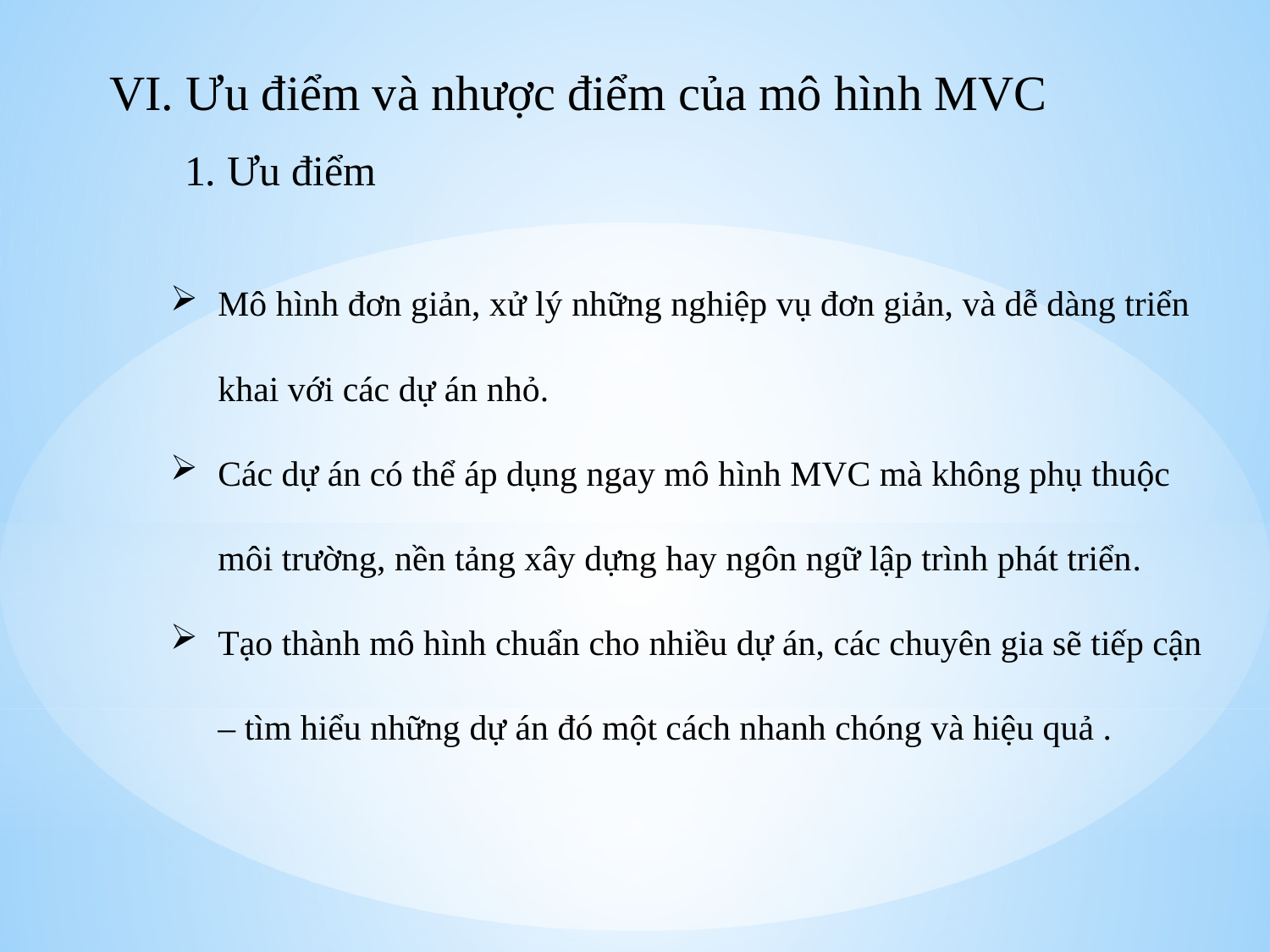

VI. Ưu điểm và nhược điểm của mô hình MVC
1. Ưu điểm
Mô hình đơn giản, xử lý những nghiệp vụ đơn giản, và dễ dàng triển khai với các dự án nhỏ.
Các dự án có thể áp dụng ngay mô hình MVC mà không phụ thuộc môi trường, nền tảng xây dựng hay ngôn ngữ lập trình phát triển.
Tạo thành mô hình chuẩn cho nhiều dự án, các chuyên gia sẽ tiếp cận – tìm hiểu những dự án đó một cách nhanh chóng và hiệu quả .